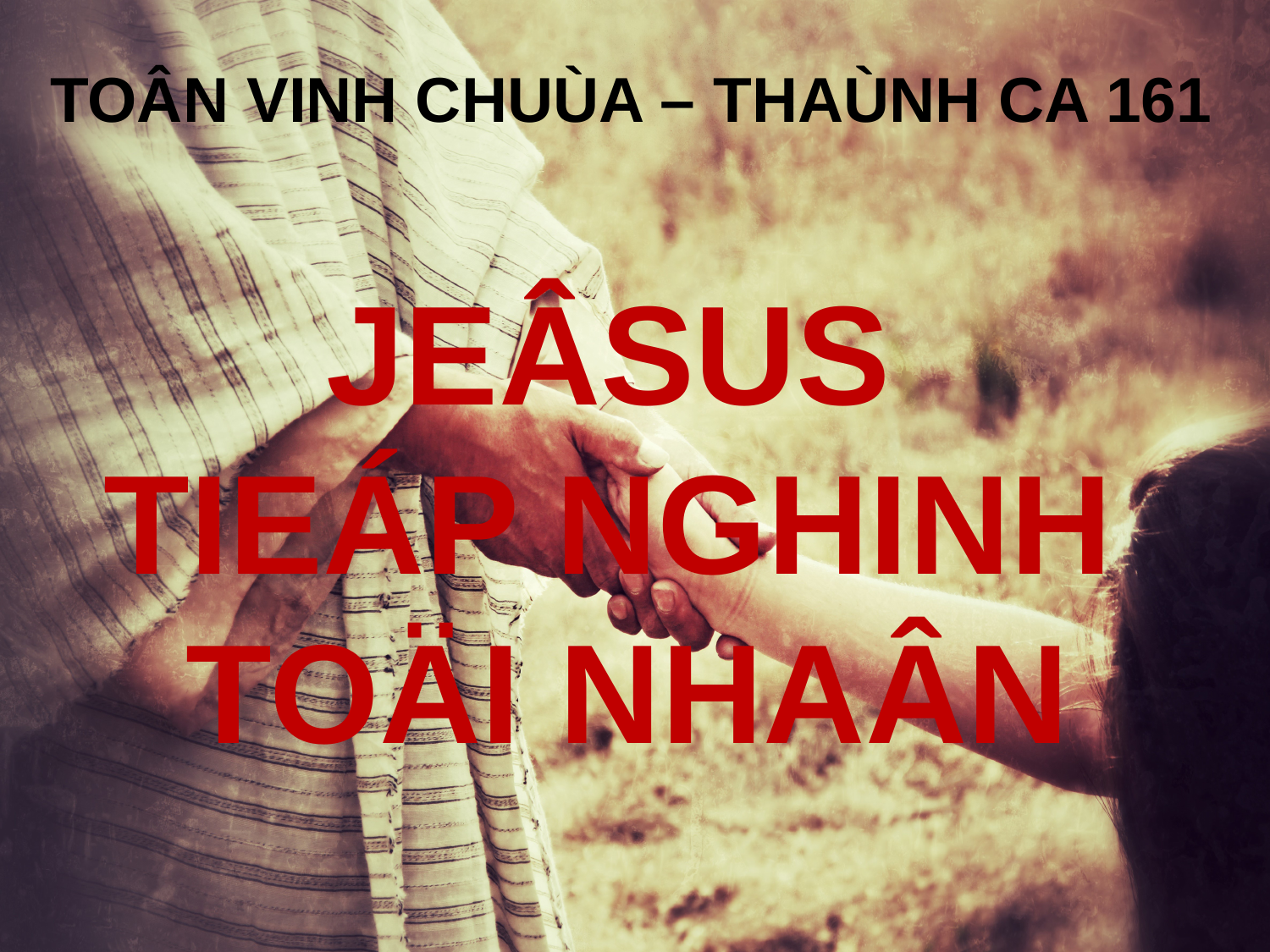

TOÂN VINH CHUÙA – THAÙNH CA 161
JEÂSUS
TIEÁP NGHINH
TOÄI NHAÂN